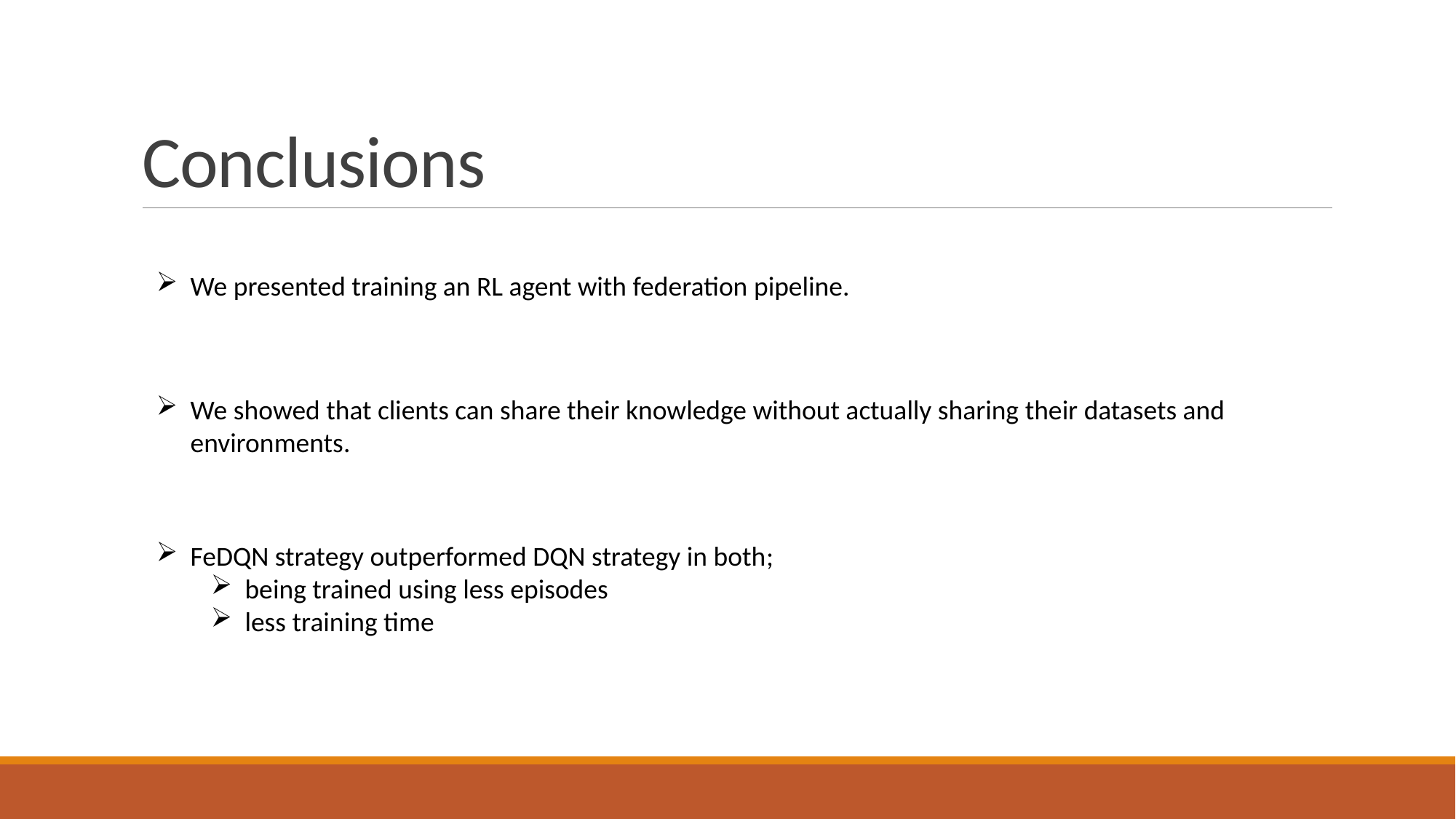

# Conclusions
We presented training an RL agent with federation pipeline.

We showed that clients can share their knowledge without actually sharing their datasets and environments.
FeDQN strategy outperformed DQN strategy in both;
being trained using less episodes
less training time